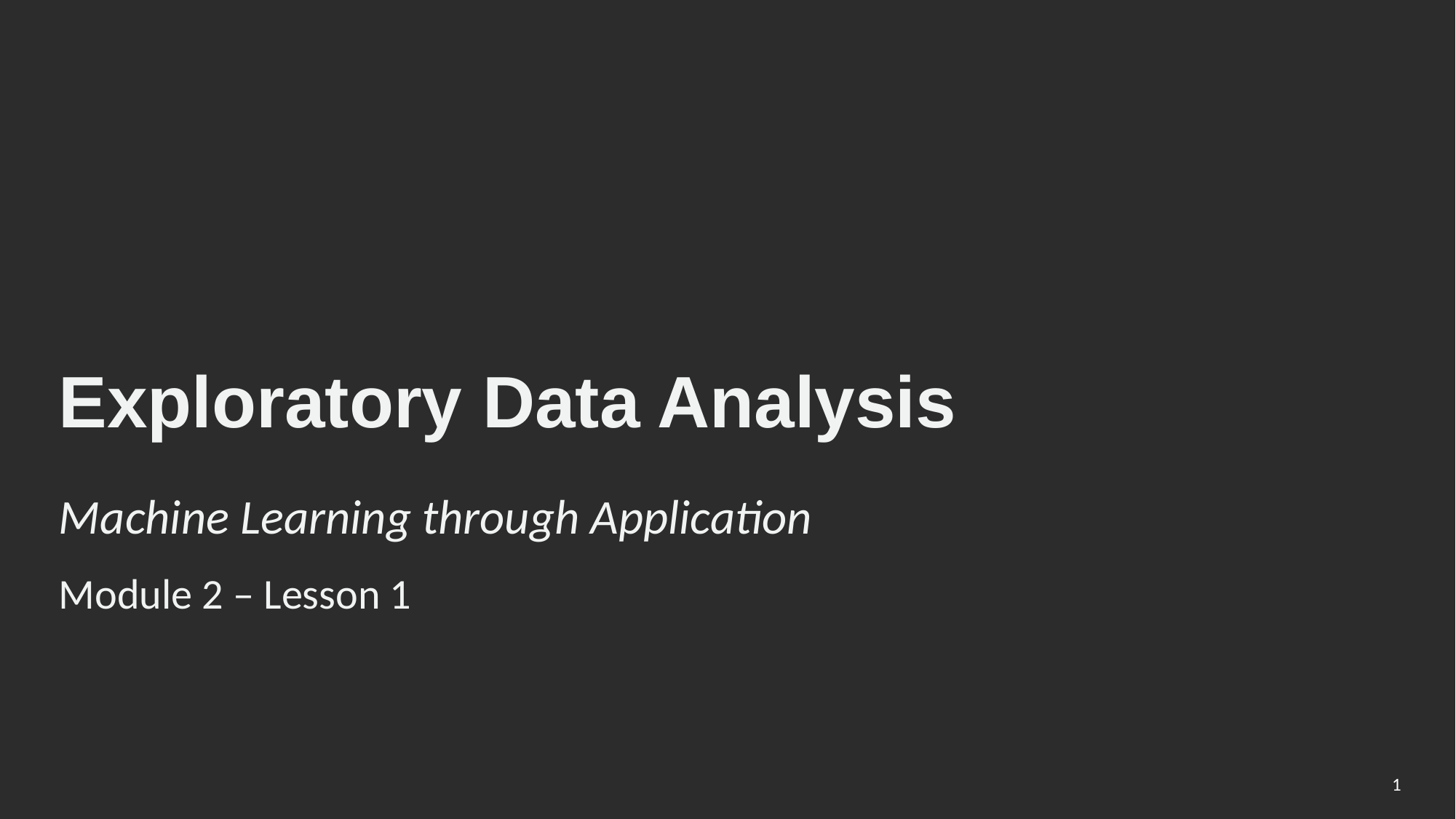

Exploratory Data Analysis
Machine Learning through Application
Module 2 – Lesson 1
1